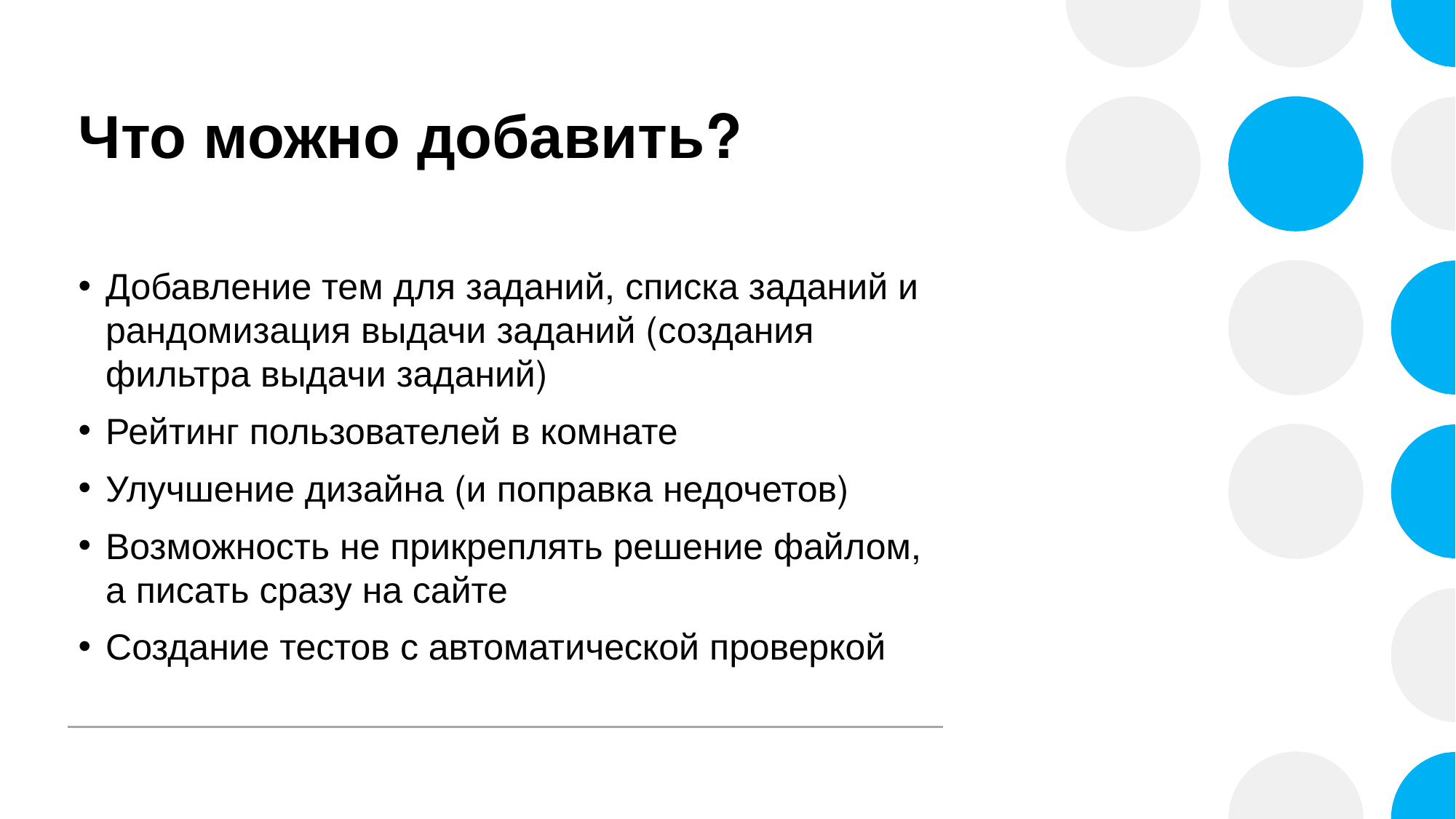

# Что можно добавить?
Добавление тем для заданий, списка заданий и рандомизация выдачи заданий (создания фильтра выдачи заданий)
Рейтинг пользователей в комнате
Улучшение дизайна (и поправка недочетов)
Возможность не прикреплять решение файлом, а писать сразу на сайте
Создание тестов с автоматической проверкой